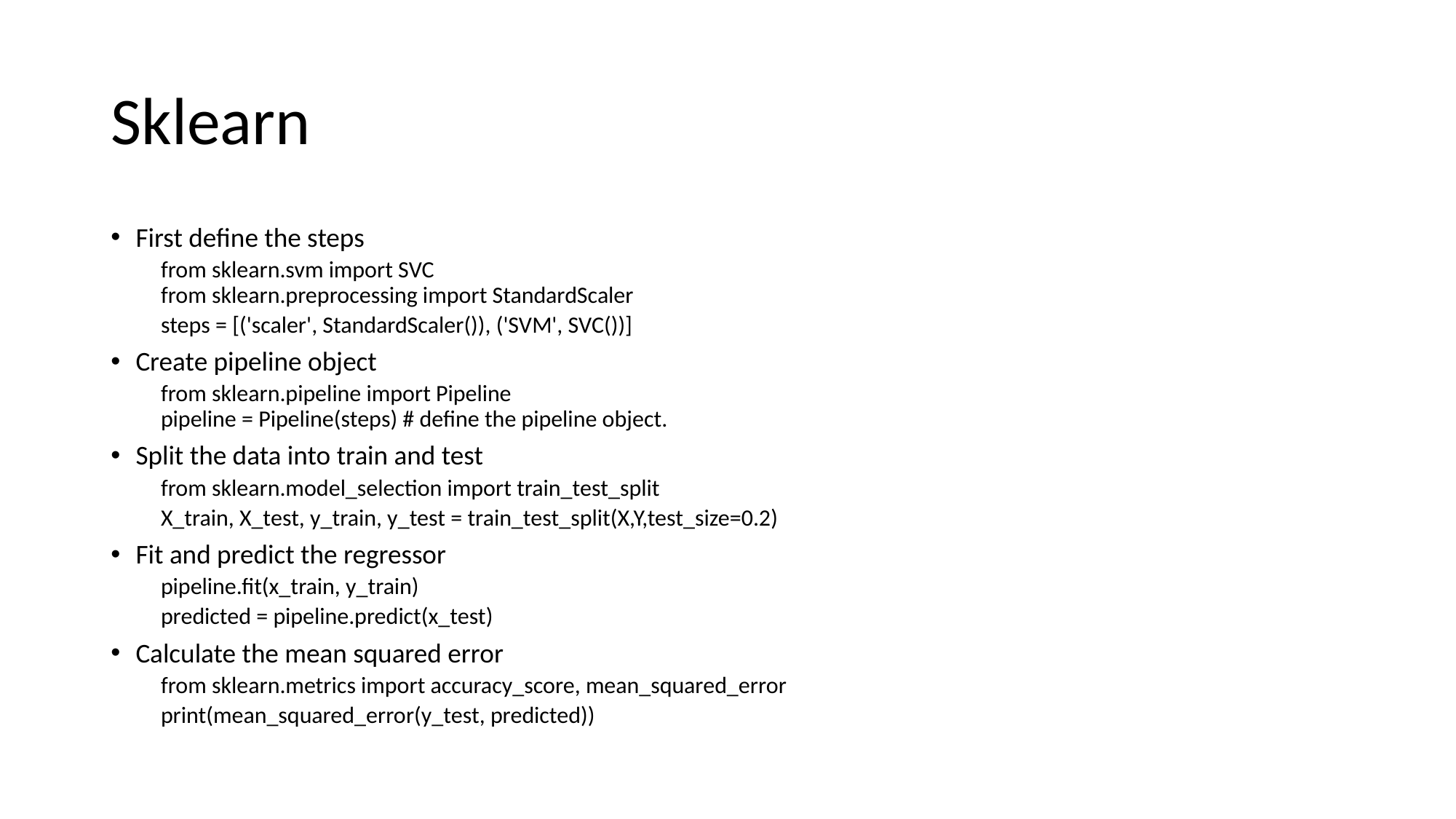

# Sklearn
First define the steps
from sklearn.svm import SVC
from sklearn.preprocessing import StandardScaler
steps = [('scaler', StandardScaler()), ('SVM', SVC())]
Create pipeline object
from sklearn.pipeline import Pipeline
pipeline = Pipeline(steps) # define the pipeline object.
Split the data into train and test
from sklearn.model_selection import train_test_split
X_train, X_test, y_train, y_test = train_test_split(X,Y,test_size=0.2)
Fit and predict the regressor
pipeline.fit(x_train, y_train)
predicted = pipeline.predict(x_test)
Calculate the mean squared error
from sklearn.metrics import accuracy_score, mean_squared_error
print(mean_squared_error(y_test, predicted))